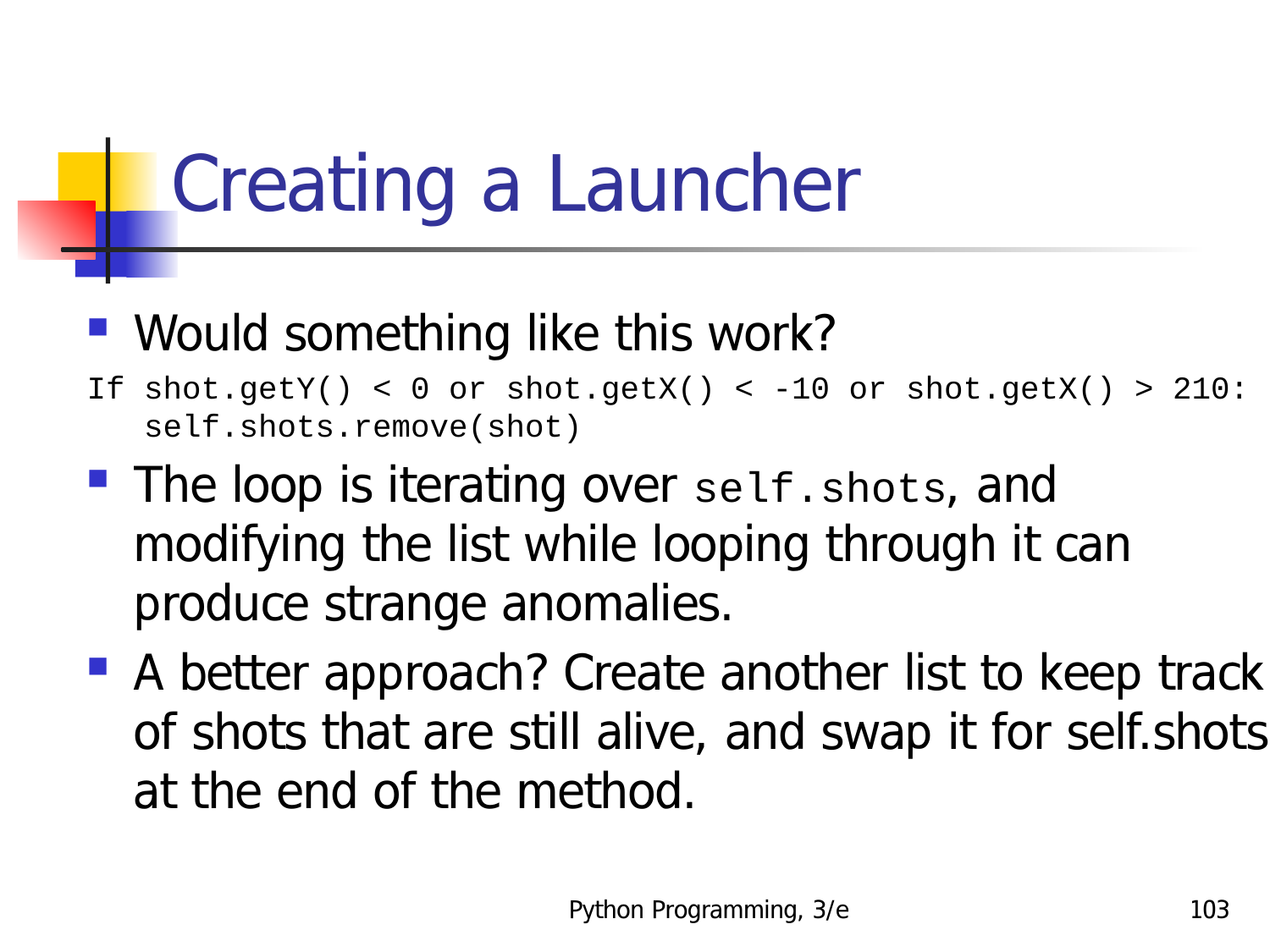

# Creating a Launcher
Would something like this work?
If shot.getY() < 0 or shot.getX() < -10 or shot.getX() > 210:
   self.shots.remove(shot)
The loop is iterating over self.shots, and modifying the list while looping through it can produce strange anomalies.
A better approach? Create another list to keep track of shots that are still alive, and swap it for self.shots at the end of the method.
Python Programming, 3/e
103